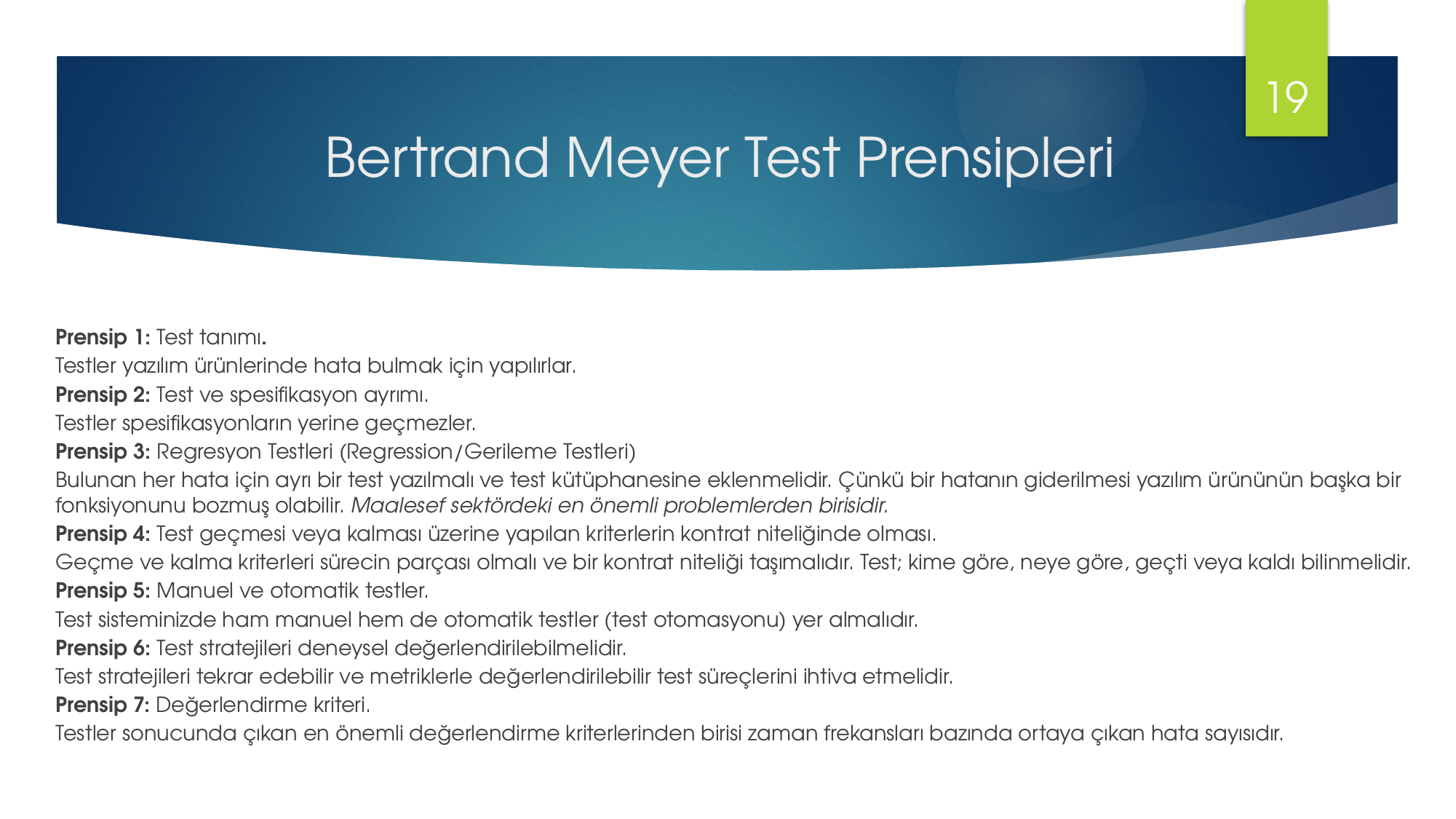

19
# Bertrand Meyer Test Prensipleri
Prensip 1: Test tanımı.
Testler yazılım ürünlerinde hata bulmak için yapılırlar.
Prensip 2: Test ve spesifikasyon ayrımı.
Testler spesifikasyonların yerine geçmezler.
Prensip 3: Regresyon Testleri (Regression/Gerileme Testleri)
Bulunan her hata için ayrı bir test yazılmalı ve test kütüphanesine eklenmelidir. Çünkü bir hatanın giderilmesi yazılım ürününün başka bir fonksiyonunu bozmuş olabilir. Maalesef sektördeki en önemli problemlerden birisidir.
Prensip 4: Test geçmesi veya kalması üzerine yapılan kriterlerin kontrat niteliğinde olması.
Geçme ve kalma kriterleri sürecin parçası olmalı ve bir kontrat niteliği taşımalıdır. Test; kime göre, neye göre, geçti veya kaldı bilinmelidir.
Prensip 5: Manuel ve otomatik testler.
Test sisteminizde ham manuel hem de otomatik testler (test otomasyonu) yer almalıdır.
Prensip 6: Test stratejileri deneysel değerlendirilebilmelidir.
Test stratejileri tekrar edebilir ve metriklerle değerlendirilebilir test süreçlerini ihtiva etmelidir.
Prensip 7: Değerlendirme kriteri.
Testler sonucunda çıkan en önemli değerlendirme kriterlerinden birisi zaman frekansları bazında ortaya çıkan hata sayısıdır.